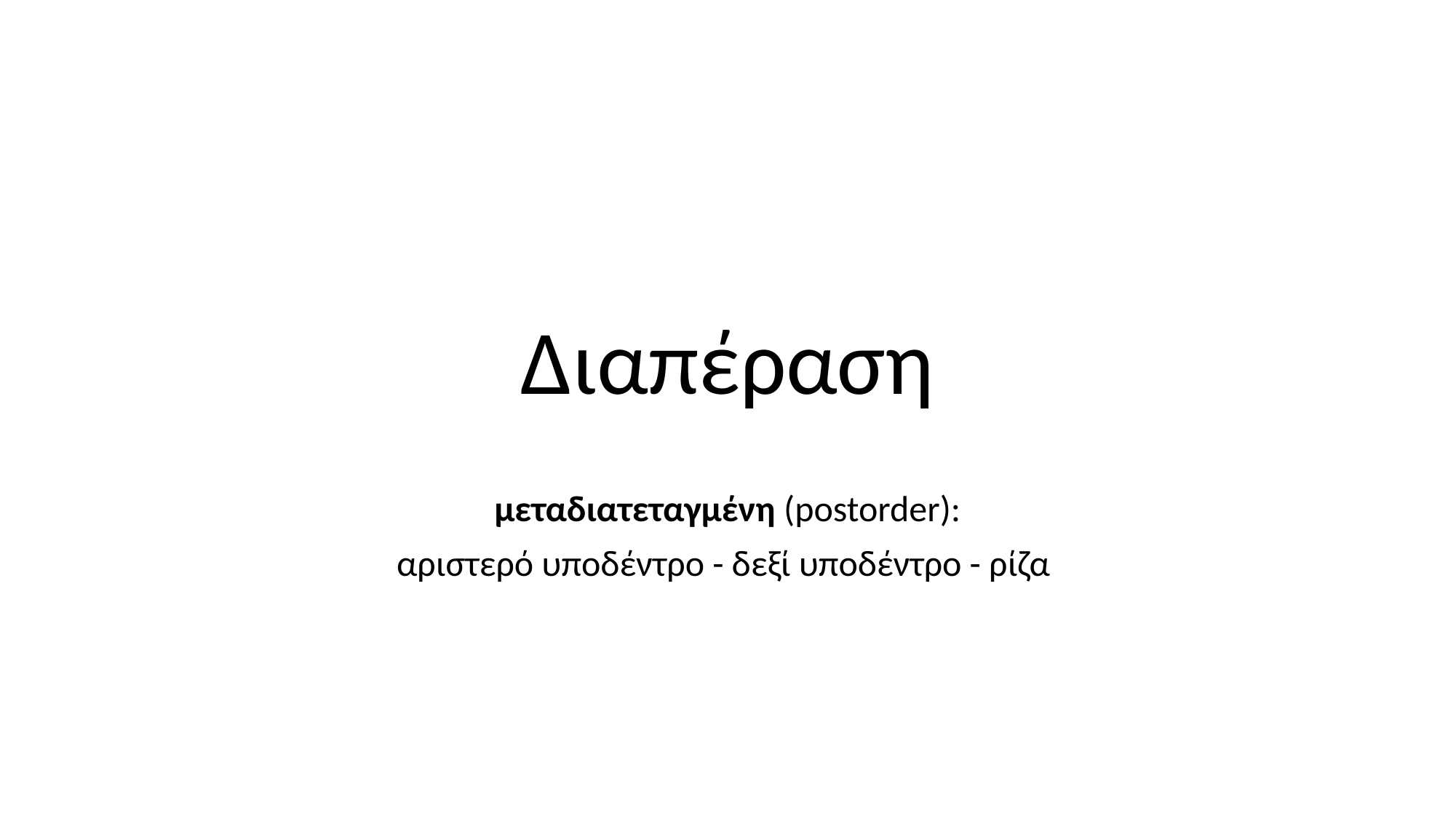

# Διαπέραση

μεταδιατεταγμένη (postorder):
αριστερό υποδέντρο - δεξί υποδέντρο - ρίζα